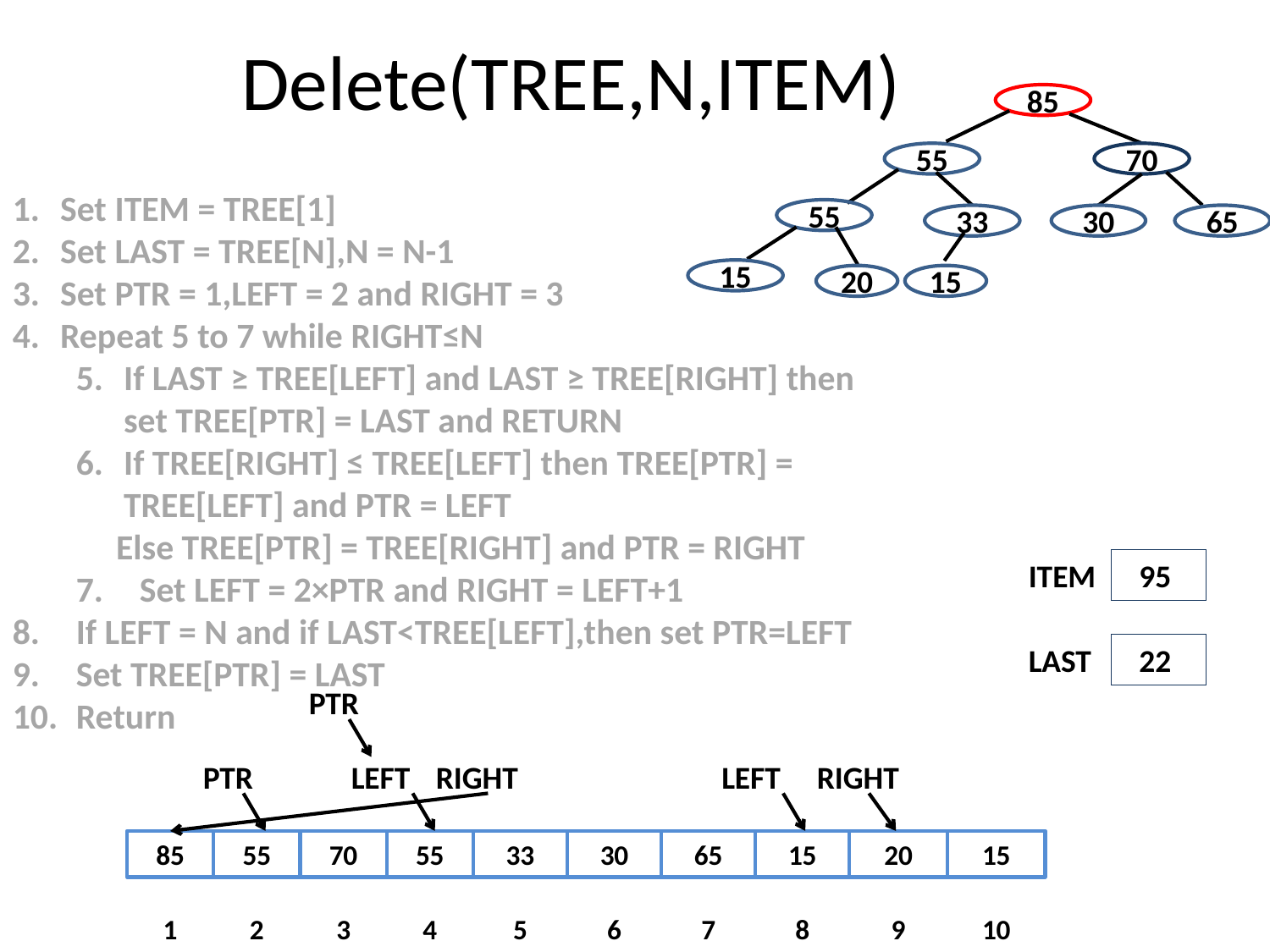

# Delete(TREE,N,ITEM)
85
55
70
Set ITEM = TREE[1]
Set LAST = TREE[N],N = N-1
Set PTR = 1,LEFT = 2 and RIGHT = 3
Repeat 5 to 7 while RIGHT≤N
If LAST ≥ TREE[LEFT] and LAST ≥ TREE[RIGHT] then set TREE[PTR] = LAST and RETURN
If TREE[RIGHT] ≤ TREE[LEFT] then TREE[PTR] = TREE[LEFT] and PTR = LEFT
     Else TREE[PTR] = TREE[RIGHT] and PTR = RIGHT
Set LEFT = 2×PTR and RIGHT = LEFT+1
If LEFT = N and if LAST<TREE[LEFT],then set PTR=LEFT
Set TREE[PTR] = LAST
Return
55
33
65
30
15
20
15
ITEM
95
LAST
22
PTR
PTR
LEFT
RIGHT
LEFT
RIGHT
85
55
70
55
33
30
65
15
20
15
1
2
3
4
5
6
7
8
9
10